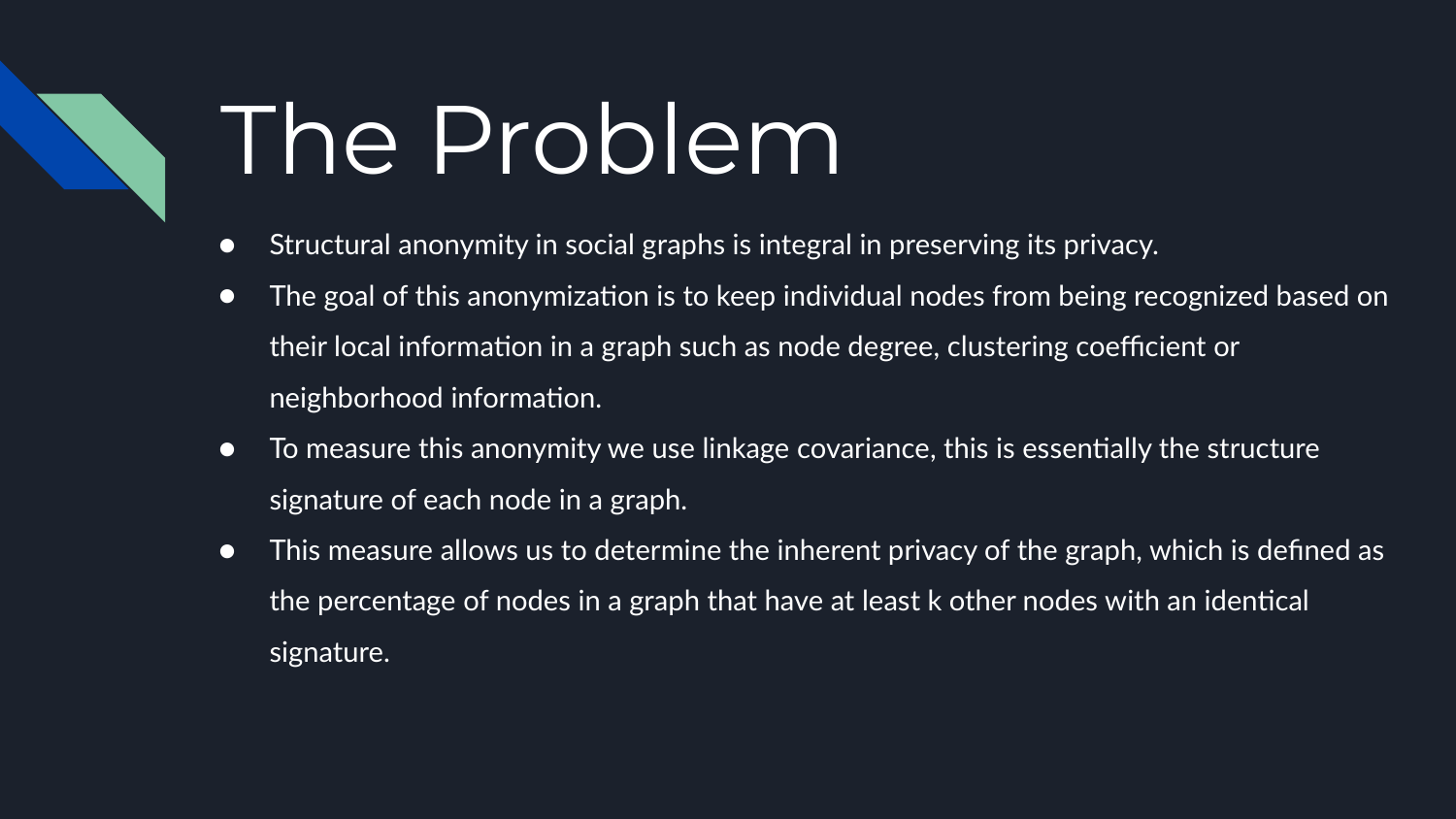

# The Problem
Structural anonymity in social graphs is integral in preserving its privacy.
The goal of this anonymization is to keep individual nodes from being recognized based on their local information in a graph such as node degree, clustering coefficient or neighborhood information.
To measure this anonymity we use linkage covariance, this is essentially the structure signature of each node in a graph.
This measure allows us to determine the inherent privacy of the graph, which is defined as the percentage of nodes in a graph that have at least k other nodes with an identical signature.